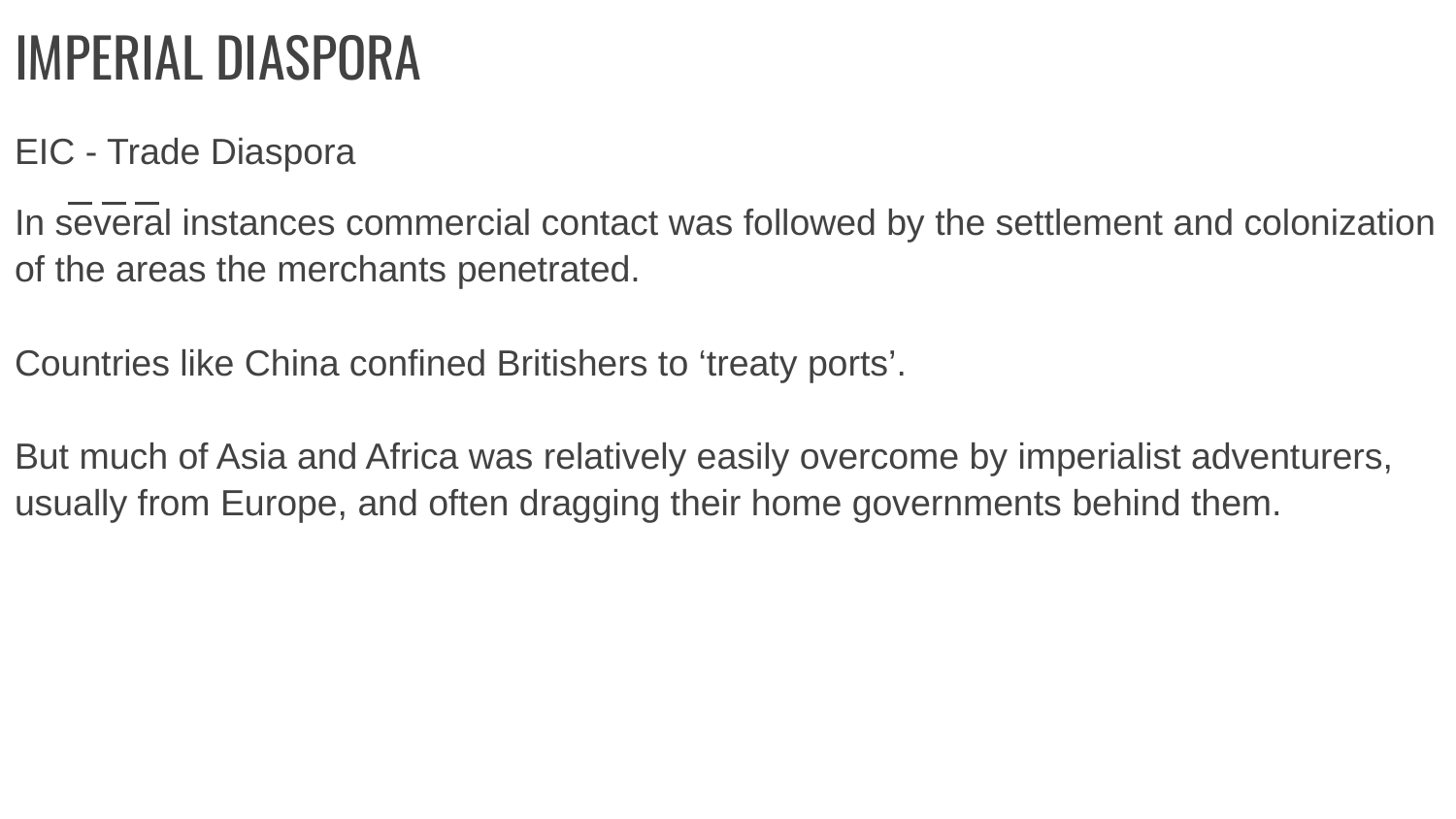

# IMPERIAL DIASPORA
EIC - Trade Diaspora
In several instances commercial contact was followed by the settlement and colonization of the areas the merchants penetrated.

Countries like China confined Britishers to ‘treaty ports’.

But much of Asia and Africa was relatively easily overcome by imperialist adventurers, usually from Europe, and often dragging their home governments behind them.